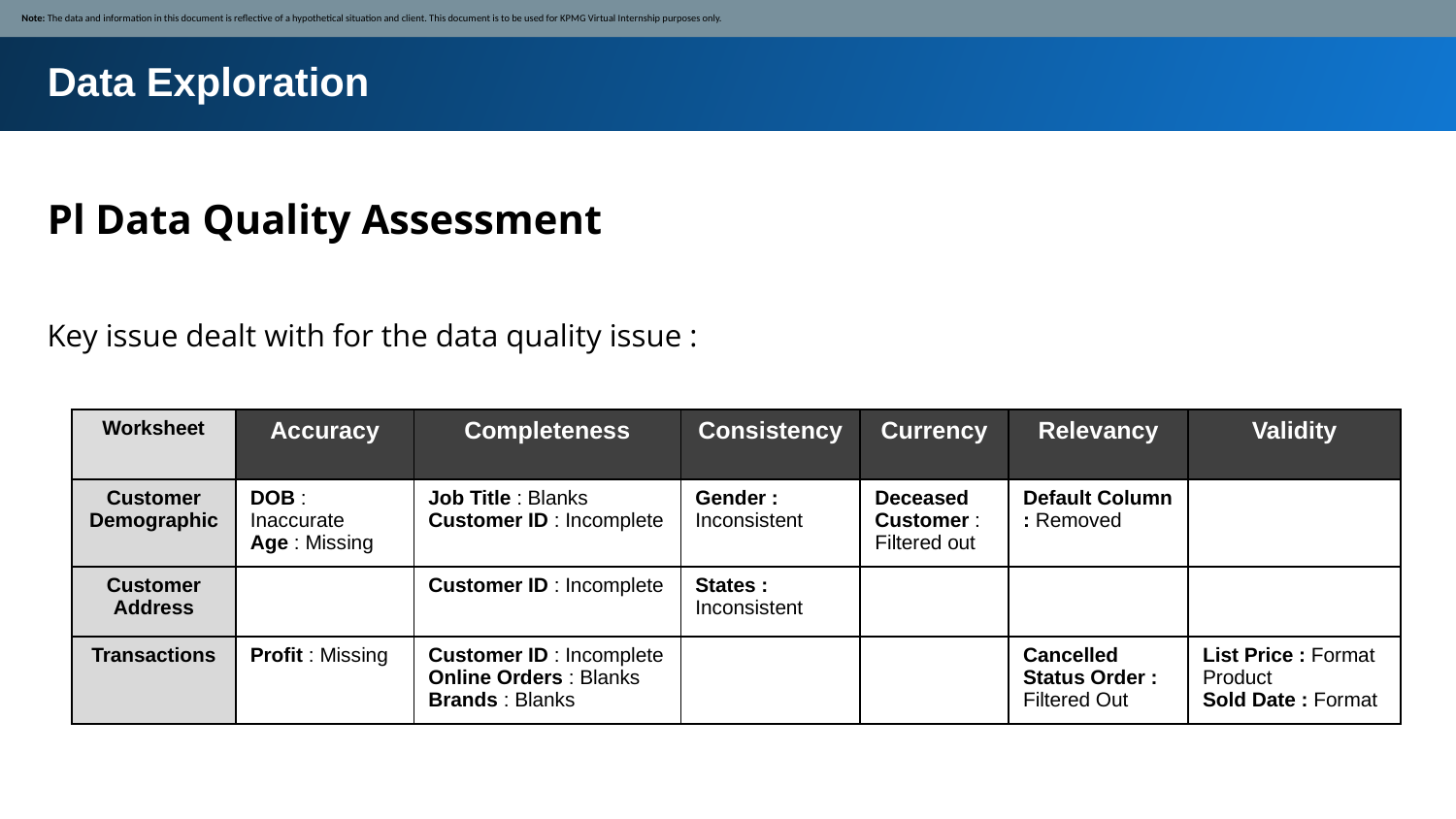

Note: The data and information in this document is reflective of a hypothetical situation and client. This document is to be used for KPMG Virtual Internship purposes only.
Data Exploration
Pl Data Quality Assessment
Key issue dealt with for the data quality issue :
| Worksheet | Accuracy | Completeness | Consistency | Currency | Relevancy | Validity |
| --- | --- | --- | --- | --- | --- | --- |
| Customer Demographic | DOB : Inaccurate Age : Missing | Job Title : Blanks Customer ID : Incomplete | Gender : Inconsistent | Deceased Customer : Filtered out | Default Column : Removed |  |
| Customer Address |  | Customer ID : Incomplete | States : Inconsistent |  |  |  |
| Transactions | Profit : Missing | Customer ID : Incomplete Online Orders : Blanks Brands : Blanks |  |  | Cancelled Status Order : Filtered Out | List Price : Format Product Sold Date : Format |